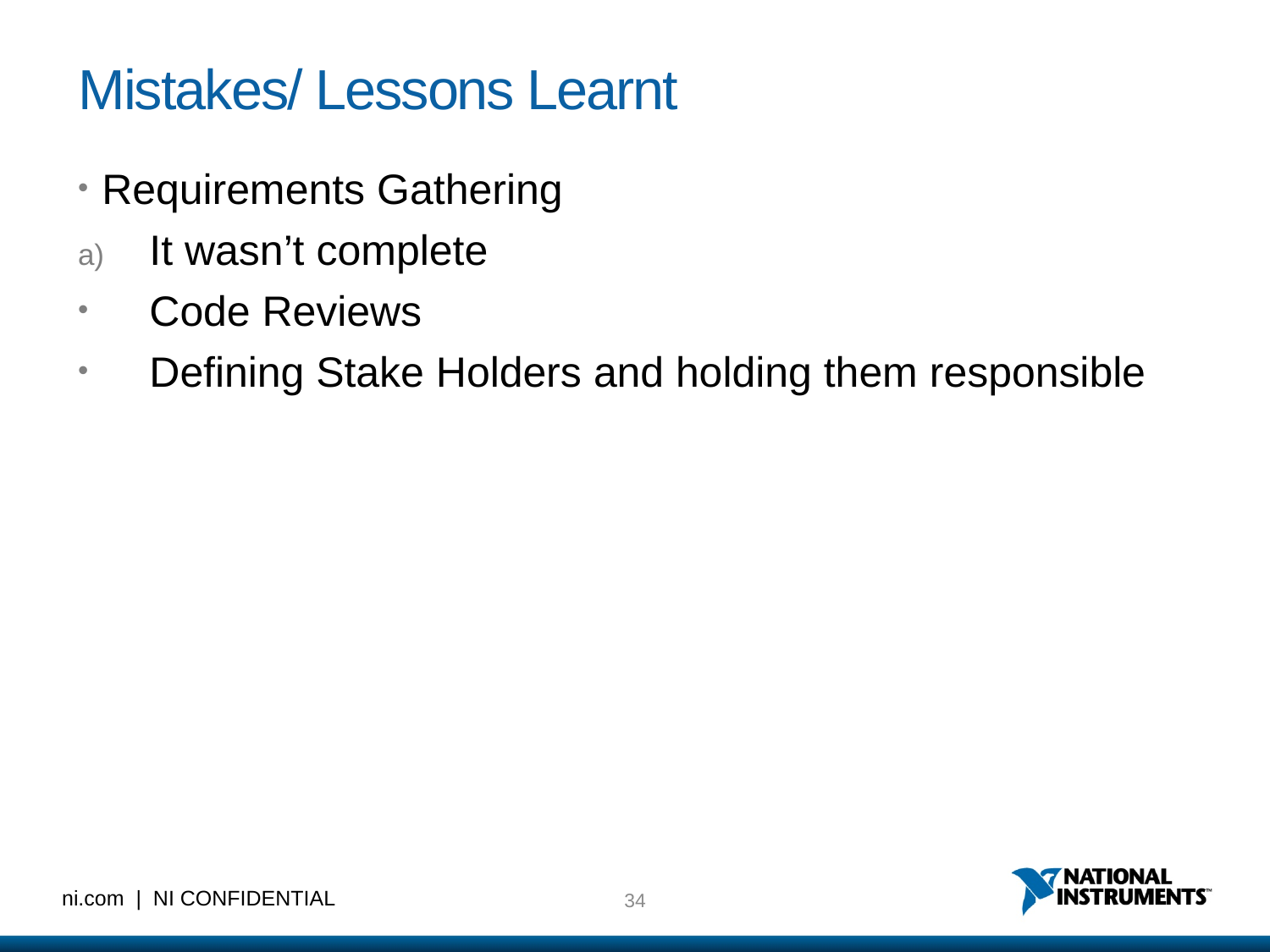

# Mistakes/ Lessons Learnt
Requirements Gathering
It wasn’t complete
Code Reviews
Defining Stake Holders and holding them responsible